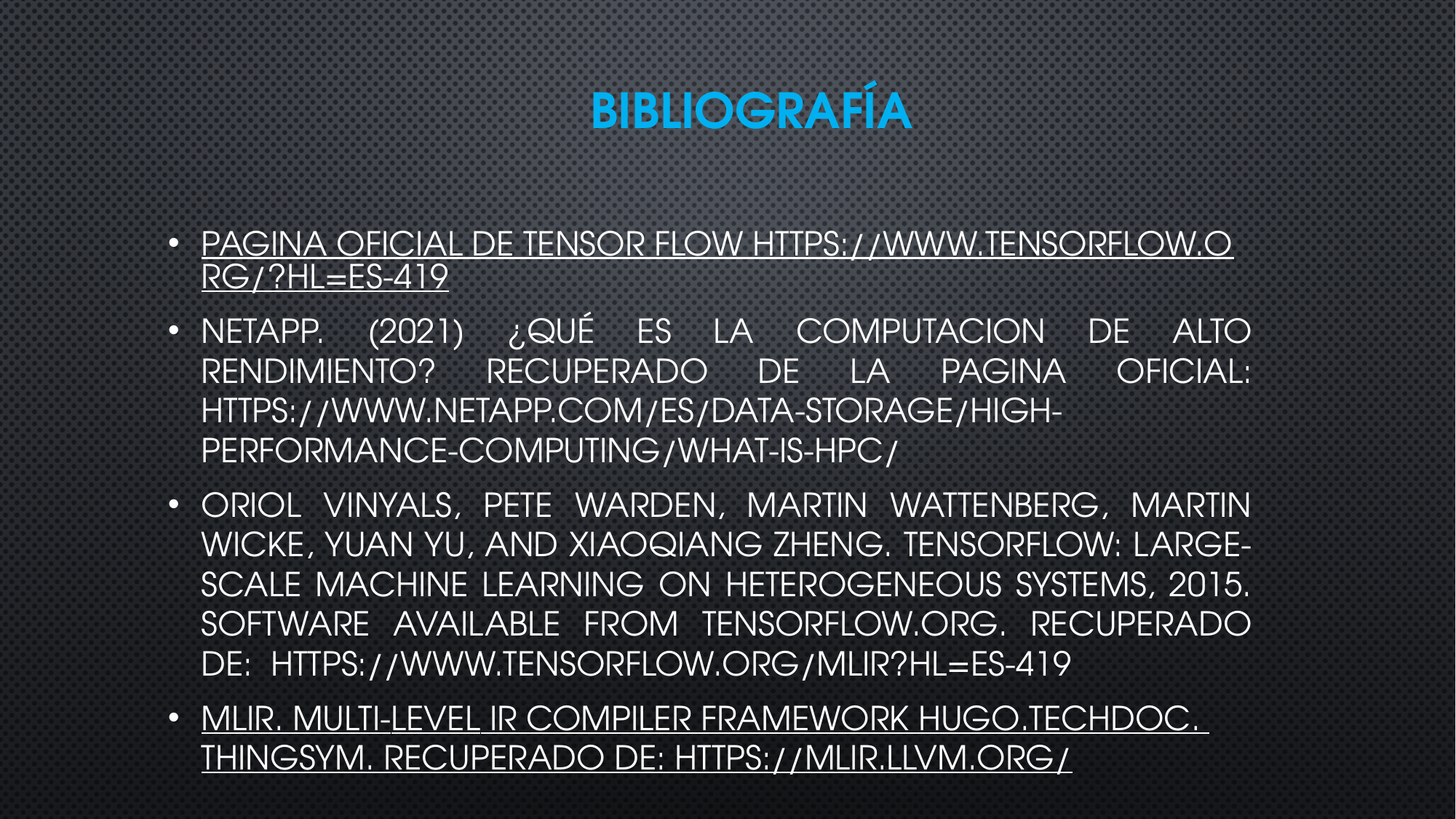

# BIBLIOGRAFÍA
Pagina oficial de tensor Flow https://www.tensorflow.org/?hl=es-419
Netapp. (2021) ¿Qué es la computacion de alto rendimiento? Recuperado de la pagina oficial: https://www.netapp.com/es/data-storage/high-performance-computing/what-is-hpc/
Oriol Vinyals, Pete Warden, Martin Wattenberg, Martin Wicke, Yuan Yu, and Xiaoqiang Zheng. TensorFlow: Large-scale machine learning on heterogeneous systems, 2015. Software available from tensorflow.org. Recuperado de:  https://www.tensorflow.org/mlir?hl=es-419
MLIR. Multi-Level IR Compiler Framework Hugo.TechDoc. Thingsym. Recuperado de: https://mlir.llvm.org/